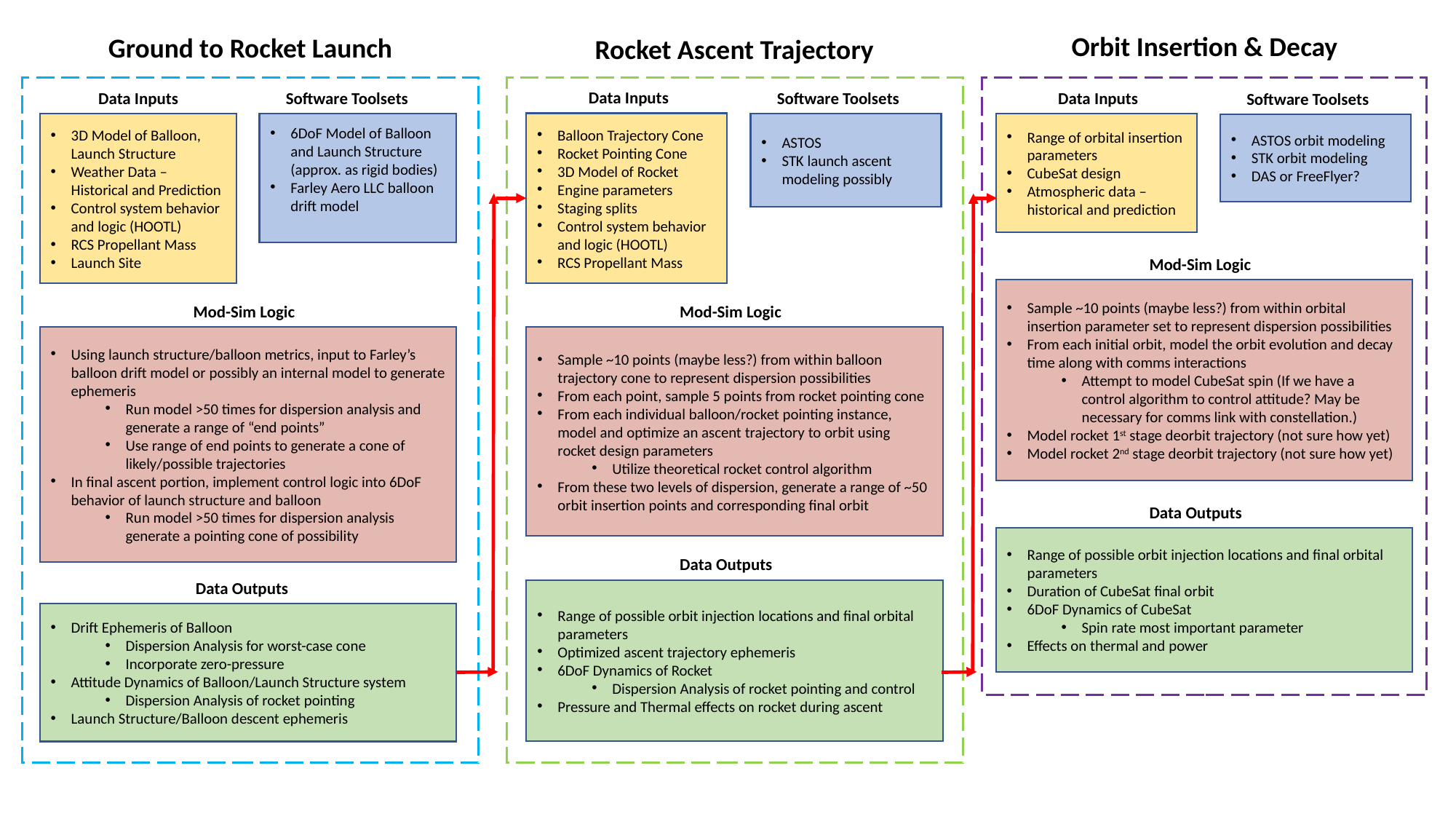

Orbit Insertion & Decay
Ground to Rocket Launch
Rocket Ascent Trajectory

Data Inputs
Data Inputs
Software Toolsets
Data Inputs
Software Toolsets
Software Toolsets
Balloon Trajectory Cone
Rocket Pointing Cone
3D Model of Rocket
Engine parameters
Staging splits
Control system behavior and logic (HOOTL)
RCS Propellant Mass
3D Model of Balloon, Launch Structure
Weather Data – Historical and Prediction
Control system behavior and logic (HOOTL)
RCS Propellant Mass
Launch Site
6DoF Model of Balloon and Launch Structure (approx. as rigid bodies)
Farley Aero LLC balloon drift model

ASTOS
STK launch ascent modeling possibly
Range of orbital insertion parameters
CubeSat design
Atmospheric data – historical and prediction
ASTOS orbit modeling
STK orbit modeling
DAS or FreeFlyer?
Mod-Sim Logic
Sample ~10 points (maybe less?) from within orbital insertion parameter set to represent dispersion possibilities
From each initial orbit, model the orbit evolution and decay time along with comms interactions
Attempt to model CubeSat spin (If we have a control algorithm to control attitude? May be necessary for comms link with constellation.)
Model rocket 1st stage deorbit trajectory (not sure how yet)
Model rocket 2nd stage deorbit trajectory (not sure how yet)
Mod-Sim Logic
Mod-Sim Logic
Using launch structure/balloon metrics, input to Farley’s balloon drift model or possibly an internal model to generate ephemeris
Run model >50 times for dispersion analysis and generate a range of “end points”
Use range of end points to generate a cone of likely/possible trajectories
In final ascent portion, implement control logic into 6DoF behavior of launch structure and balloon
Run model >50 times for dispersion analysis generate a pointing cone of possibility
Sample ~10 points (maybe less?) from within balloon trajectory cone to represent dispersion possibilities
From each point, sample 5 points from rocket pointing cone
From each individual balloon/rocket pointing instance, model and optimize an ascent trajectory to orbit using rocket design parameters
Utilize theoretical rocket control algorithm
From these two levels of dispersion, generate a range of ~50 orbit insertion points and corresponding final orbit
Data Outputs
Range of possible orbit injection locations and final orbital parameters
Duration of CubeSat final orbit
6DoF Dynamics of CubeSat
Spin rate most important parameter
Effects on thermal and power
Data Outputs
Data Outputs
Range of possible orbit injection locations and final orbital parameters
Optimized ascent trajectory ephemeris
6DoF Dynamics of Rocket
Dispersion Analysis of rocket pointing and control
Pressure and Thermal effects on rocket during ascent
Drift Ephemeris of Balloon
Dispersion Analysis for worst-case cone
Incorporate zero-pressure
Attitude Dynamics of Balloon/Launch Structure system
Dispersion Analysis of rocket pointing
Launch Structure/Balloon descent ephemeris